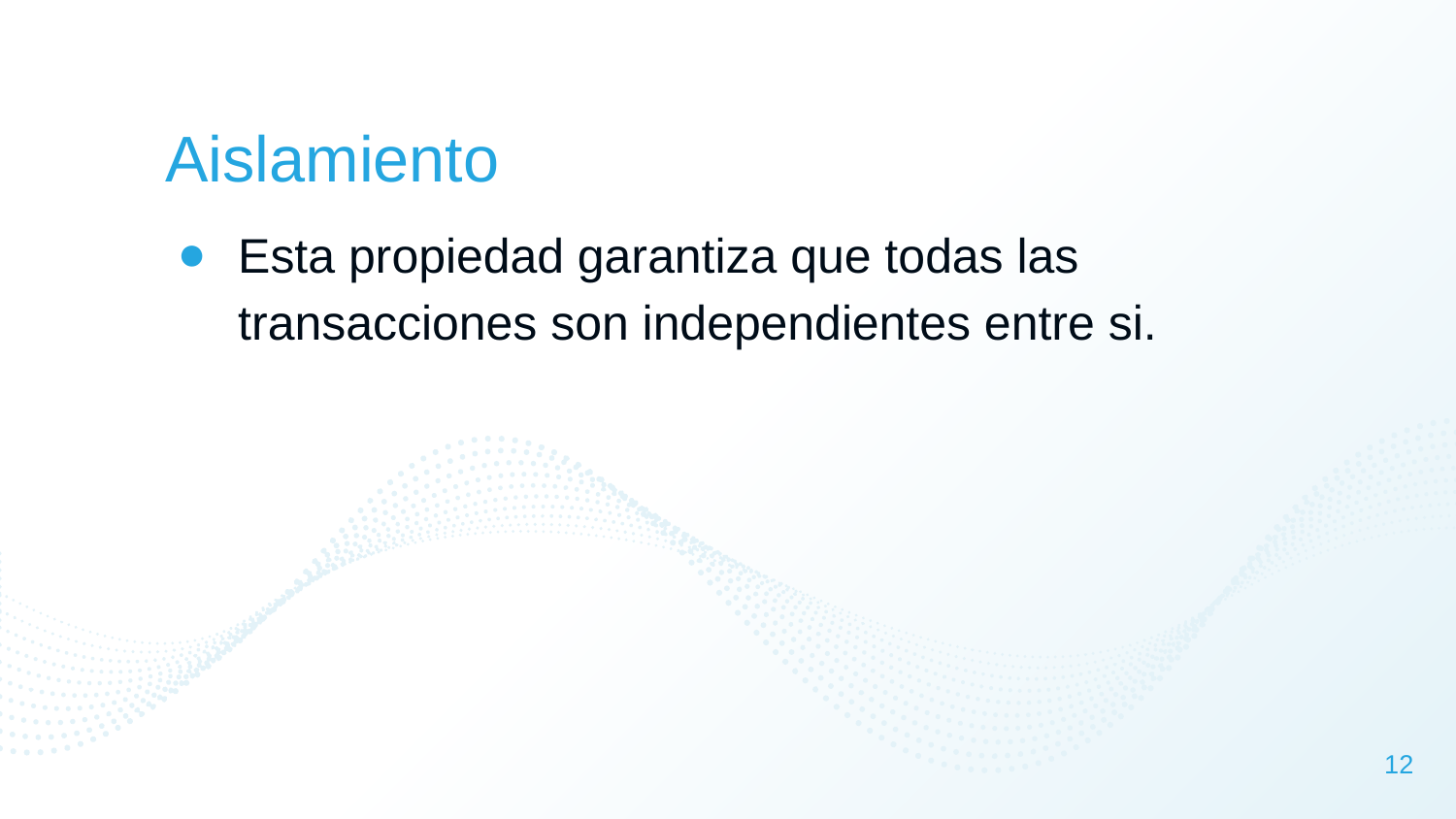

# Aislamiento
Esta propiedad garantiza que todas las transacciones son independientes entre si.
12